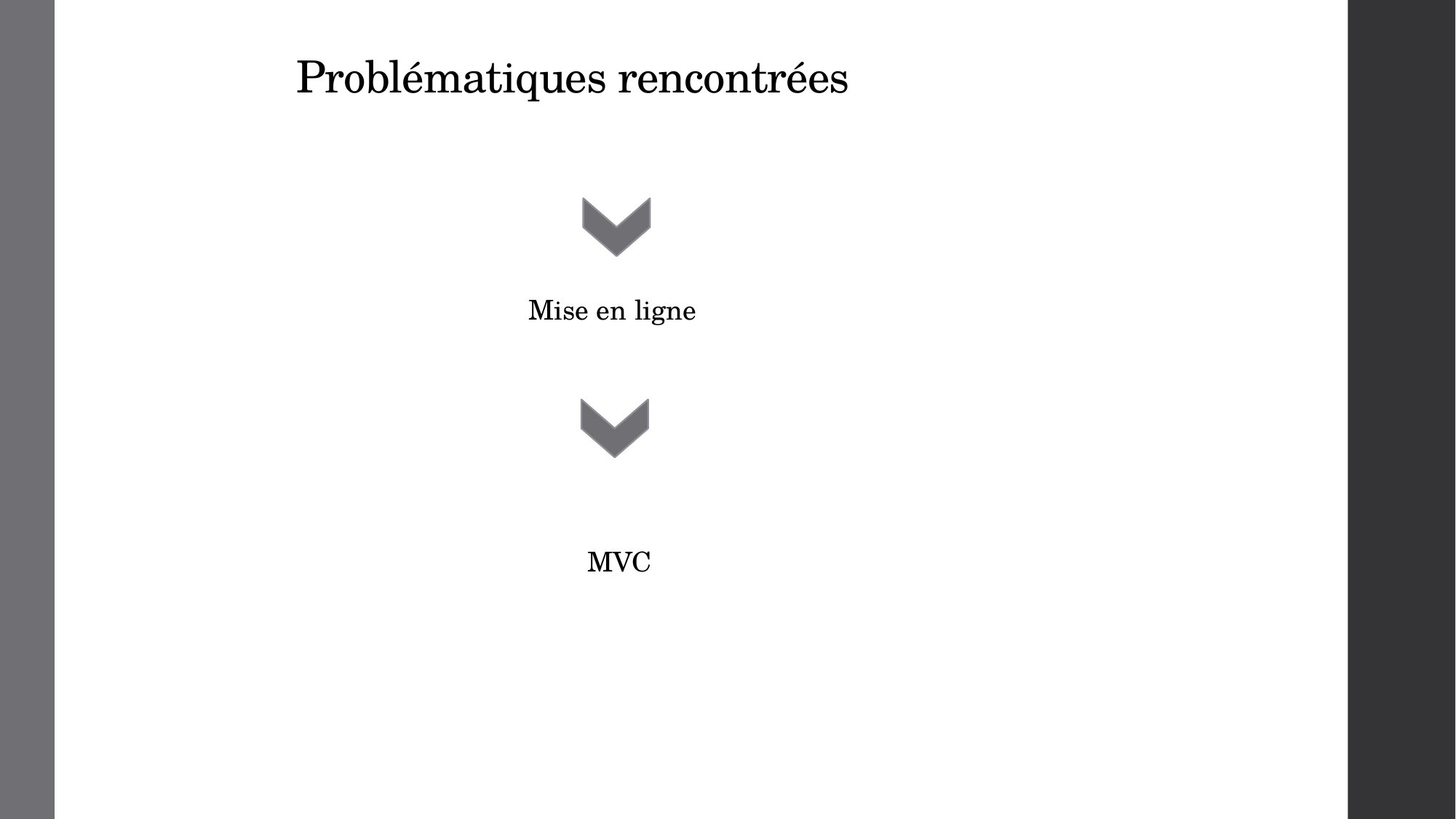

# Problématiques rencontrées

Mise en ligne

MVC